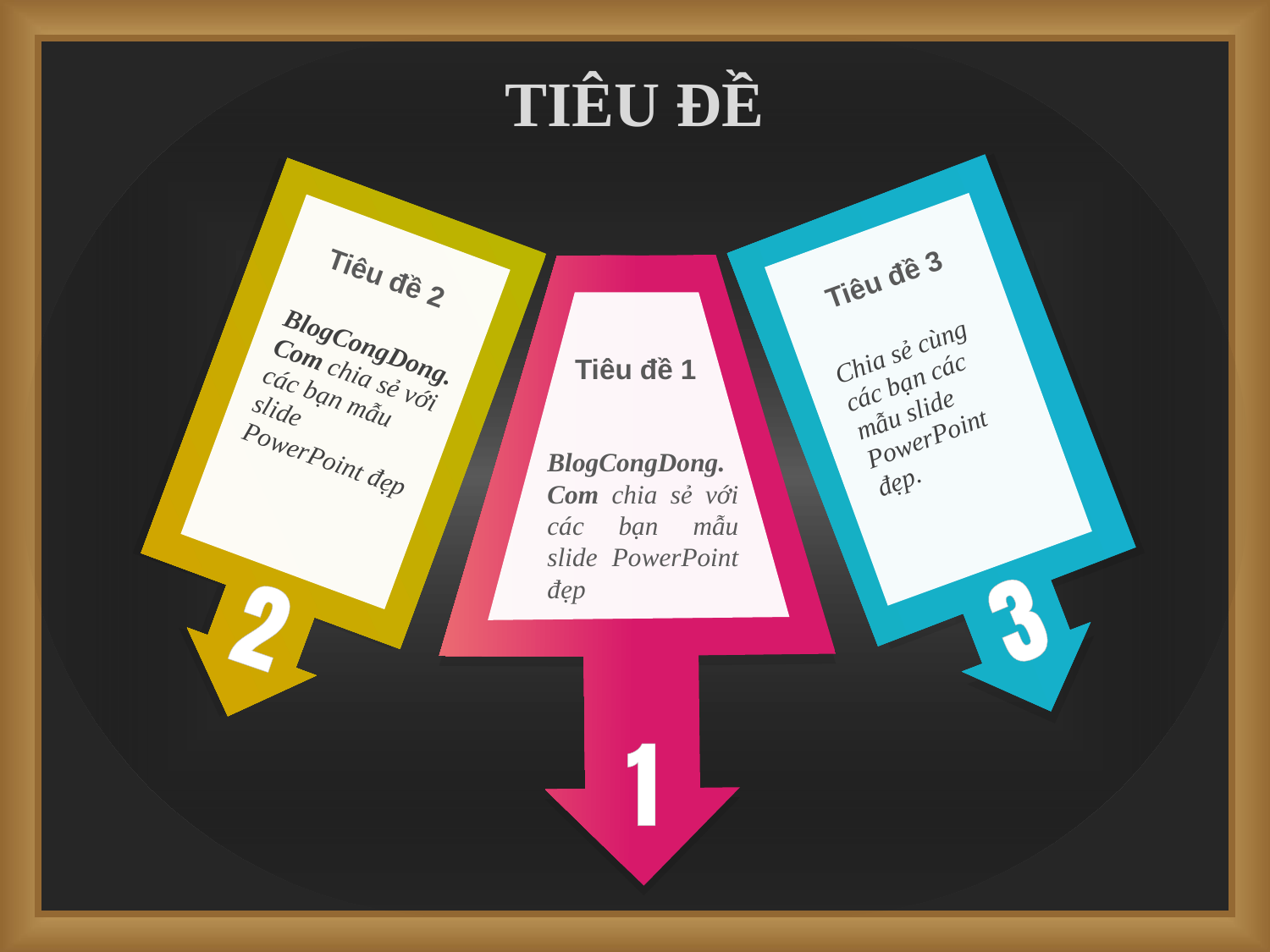

# TIÊU ĐỀ

Tiêu đề 2
Tiêu đề 3

Tiêu đề 1
Chia sẻ cùng các bạn các mẫu slide PowerPoint đẹp.
BlogCongDong.Com chia sẻ với các bạn mẫu slide PowerPoint đẹp

1
BlogCongDong.Com chia sẻ với các bạn mẫu slide PowerPoint đẹp

3
2
1